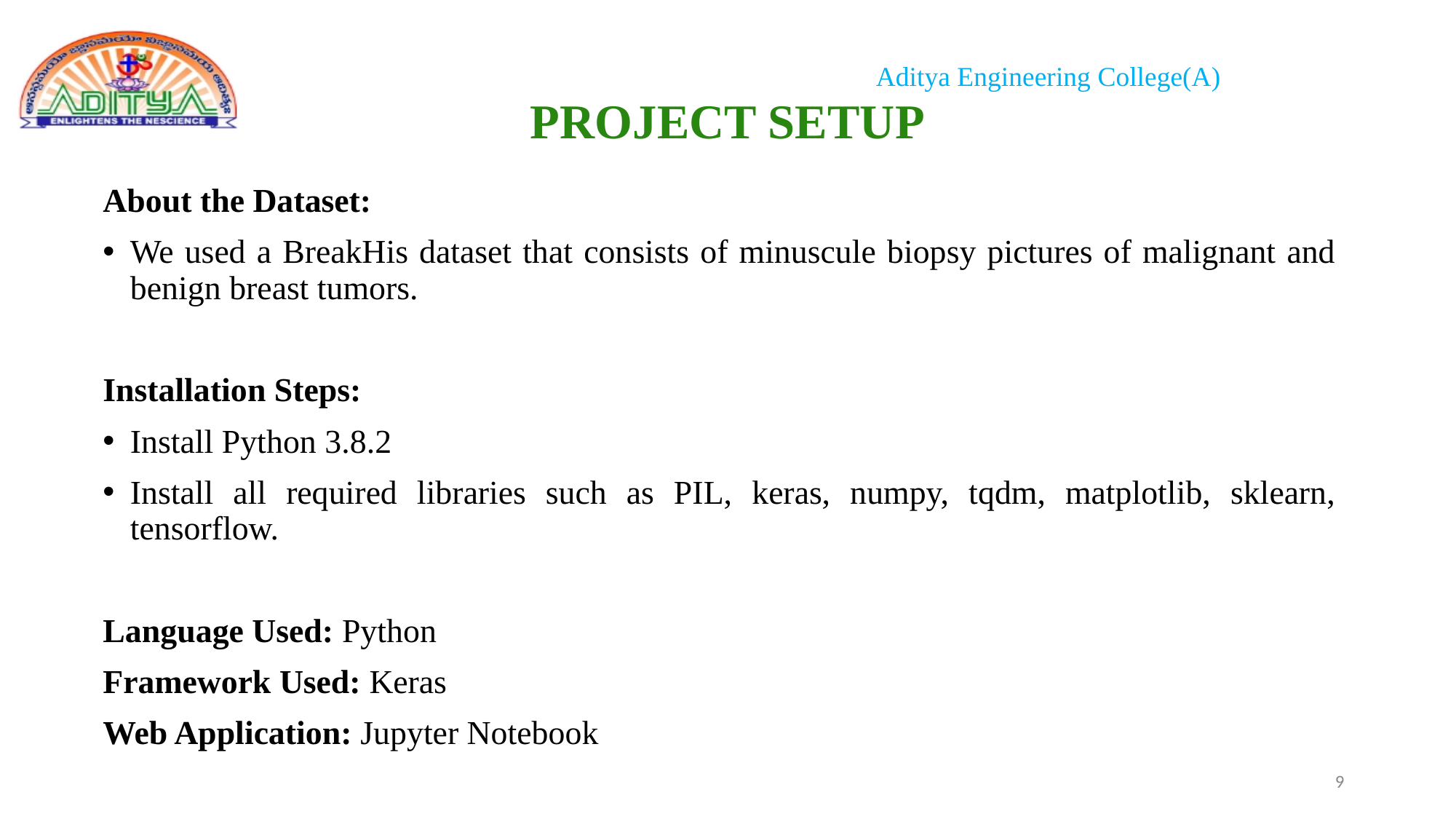

# PROJECT SETUP
About the Dataset:
We used a BreakHis dataset that consists of minuscule biopsy pictures of malignant and benign breast tumors.

Installation Steps:
Install Python 3.8.2
Install all required libraries such as PIL, keras, numpy, tqdm, matplotlib, sklearn, tensorflow.

Language Used: Python
Framework Used: Keras
Web Application: Jupyter Notebook

9